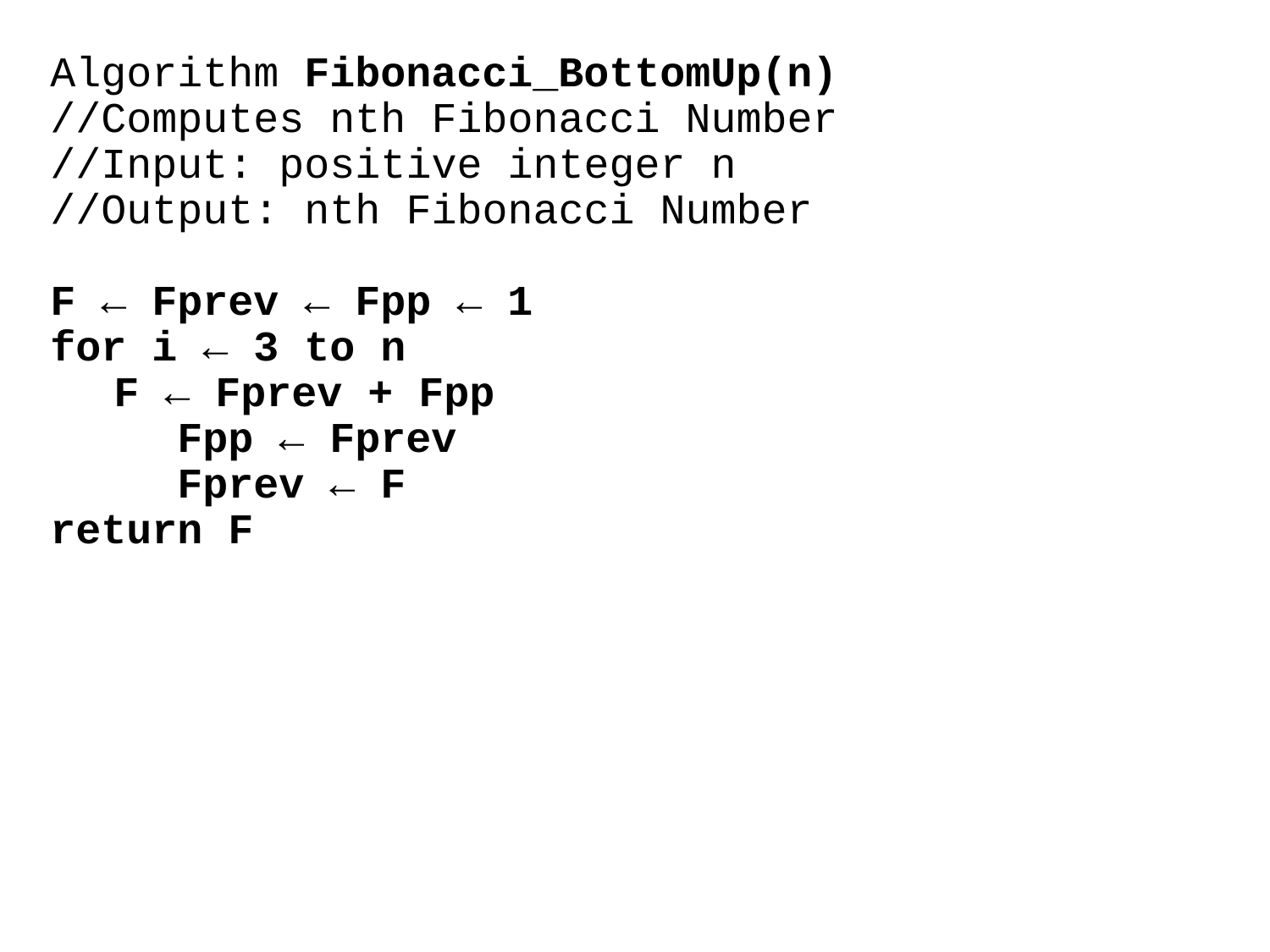

Algorithm Fibonacci_BottomUp(n)
//Computes nth Fibonacci Number
//Input: positive integer n
//Output: nth Fibonacci Number

F ← Fprev ← Fpp ← 1
for i ← 3 to n
F ← Fprev + Fpp
	Fpp ← Fprev
	Fprev ← F
return F